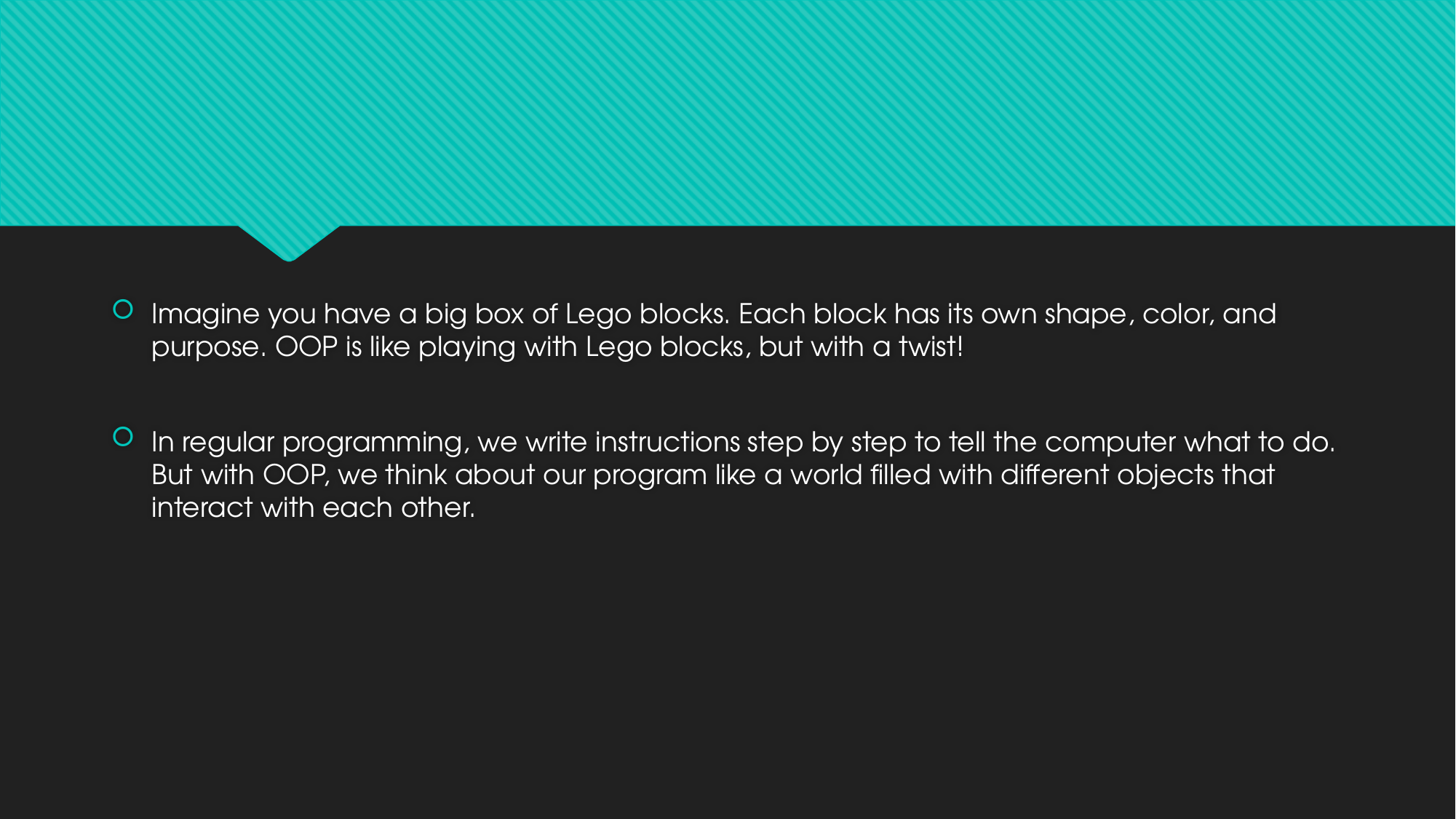

Imagine you have a big box of Lego blocks. Each block has its own shape, color, and purpose. OOP is like playing with Lego blocks, but with a twist!

In regular programming, we write instructions step by step to tell the computer what to do. But with OOP, we think about our program like a world filled with different objects that interact with each other.